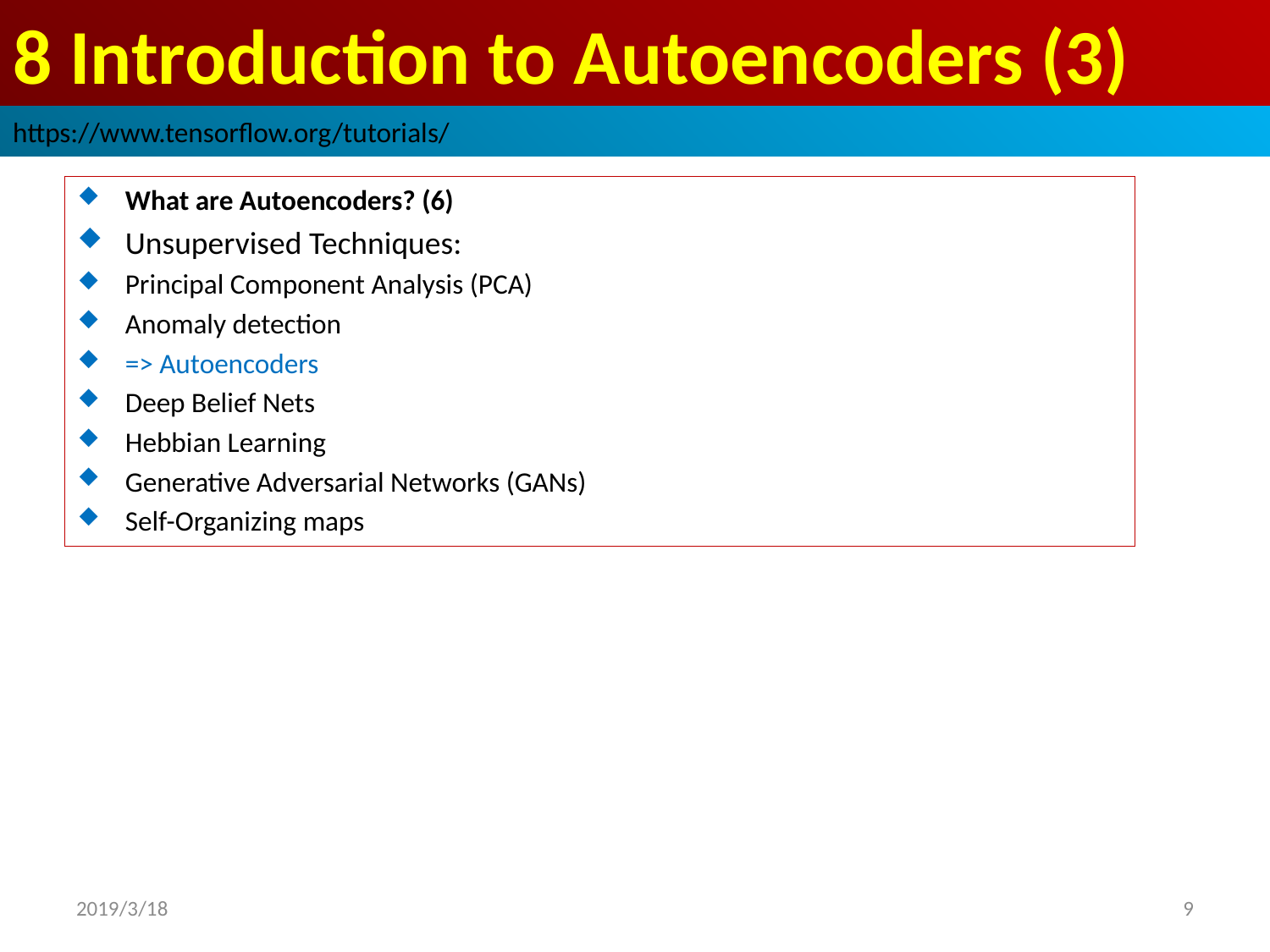

# 8 Introduction to Autoencoders (3)
https://www.tensorflow.org/tutorials/
What are Autoencoders? (6)
Unsupervised Techniques:
Principal Component Analysis (PCA)
Anomaly detection
=> Autoencoders
Deep Belief Nets
Hebbian Learning
Generative Adversarial Networks (GANs)
Self-Organizing maps

2019/3/18
9